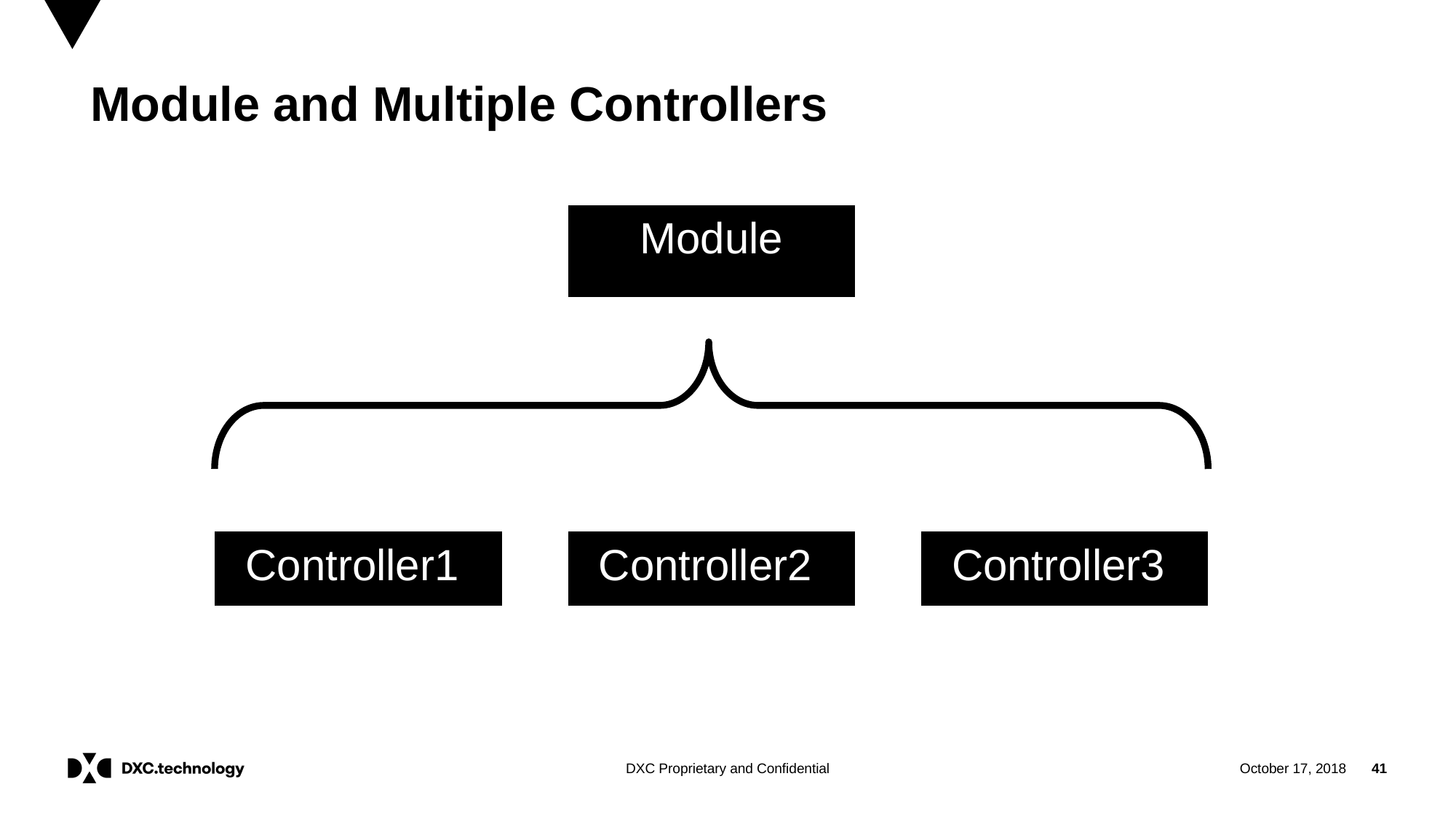

Module and Multiple Controllers

Module
Controller1
Controller2
Controller3